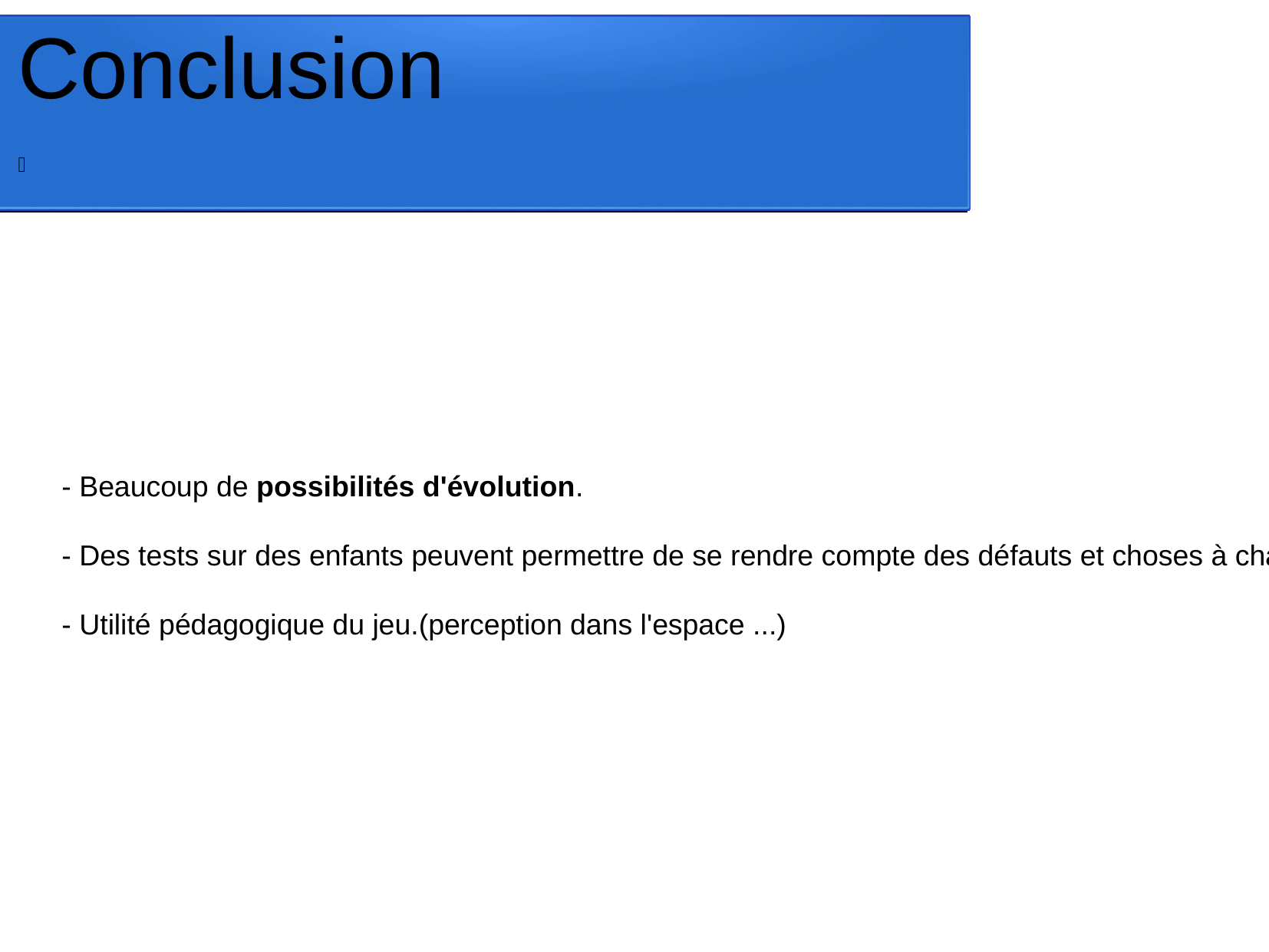

Conclusion

- Beaucoup de possibilités d'évolution.

- Des tests sur des enfants peuvent permettre de se rendre compte des défauts et choses à changer.

- Utilité pédagogique du jeu.(perception dans l'espace ...)